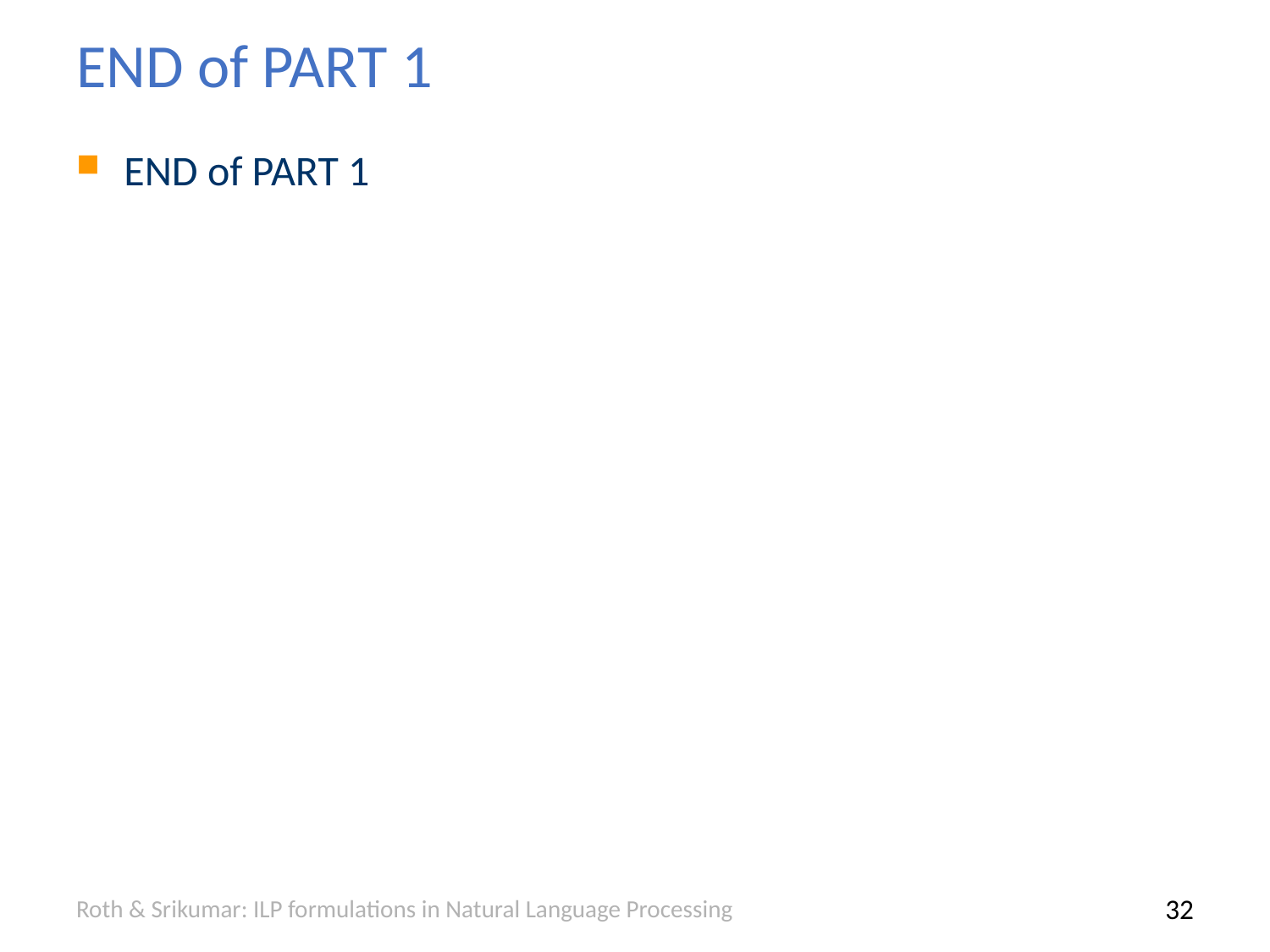

# END of PART 1
END of PART 1
Roth & Srikumar: ILP formulations in Natural Language Processing
32